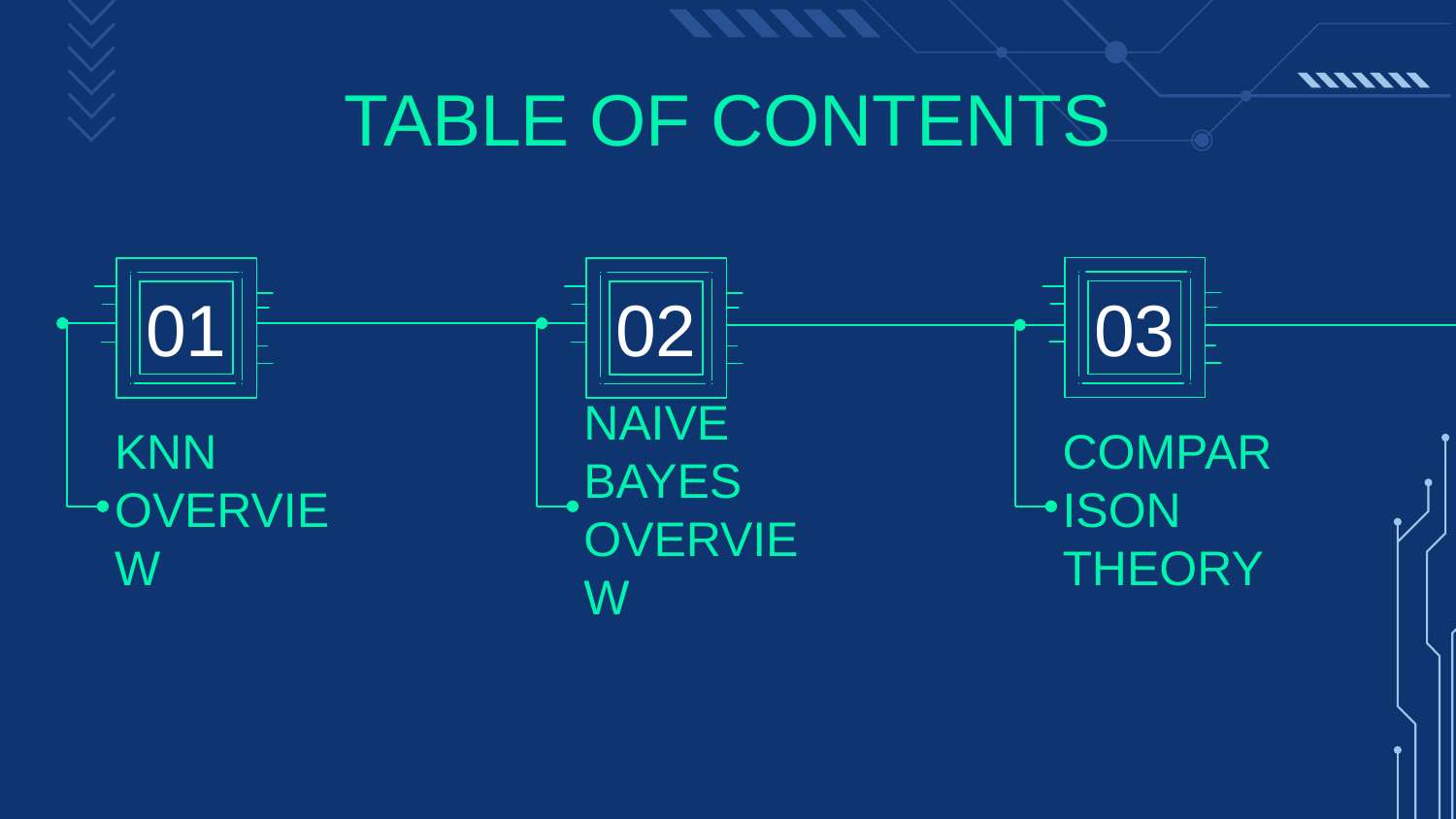

# TABLE OF CONTENTS
01
02
03
KNN OVERVIEW
NAIVE BAYES OVERVIEW
COMPARISON THEORY